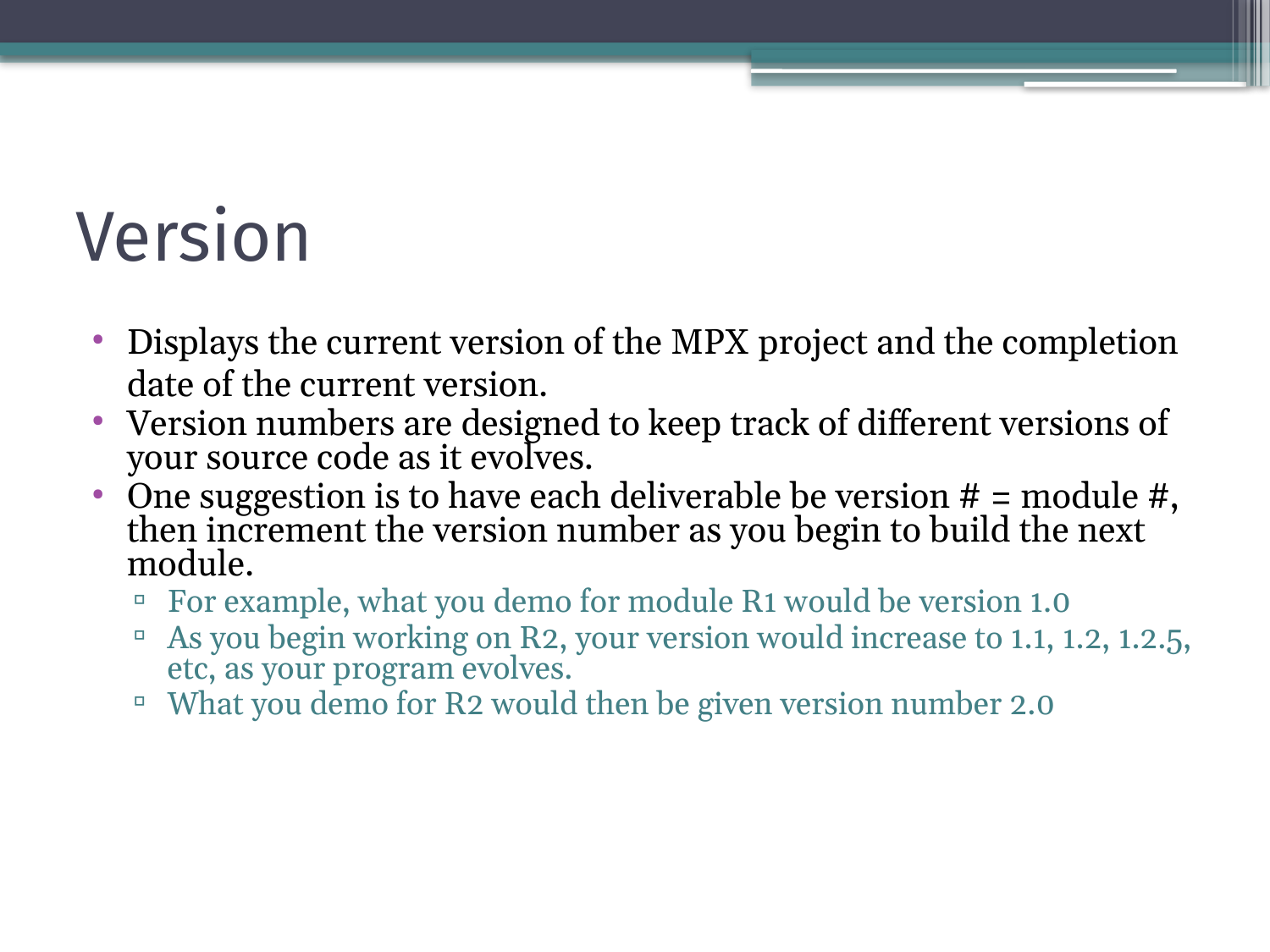

# Version
Displays the current version of the MPX project and the completion date of the current version.
Version numbers are designed to keep track of different versions of your source code as it evolves.
One suggestion is to have each deliverable be version # = module #, then increment the version number as you begin to build the next module.
For example, what you demo for module R1 would be version 1.0
As you begin working on R2, your version would increase to 1.1, 1.2, 1.2.5, etc, as your program evolves.
What you demo for R2 would then be given version number 2.0